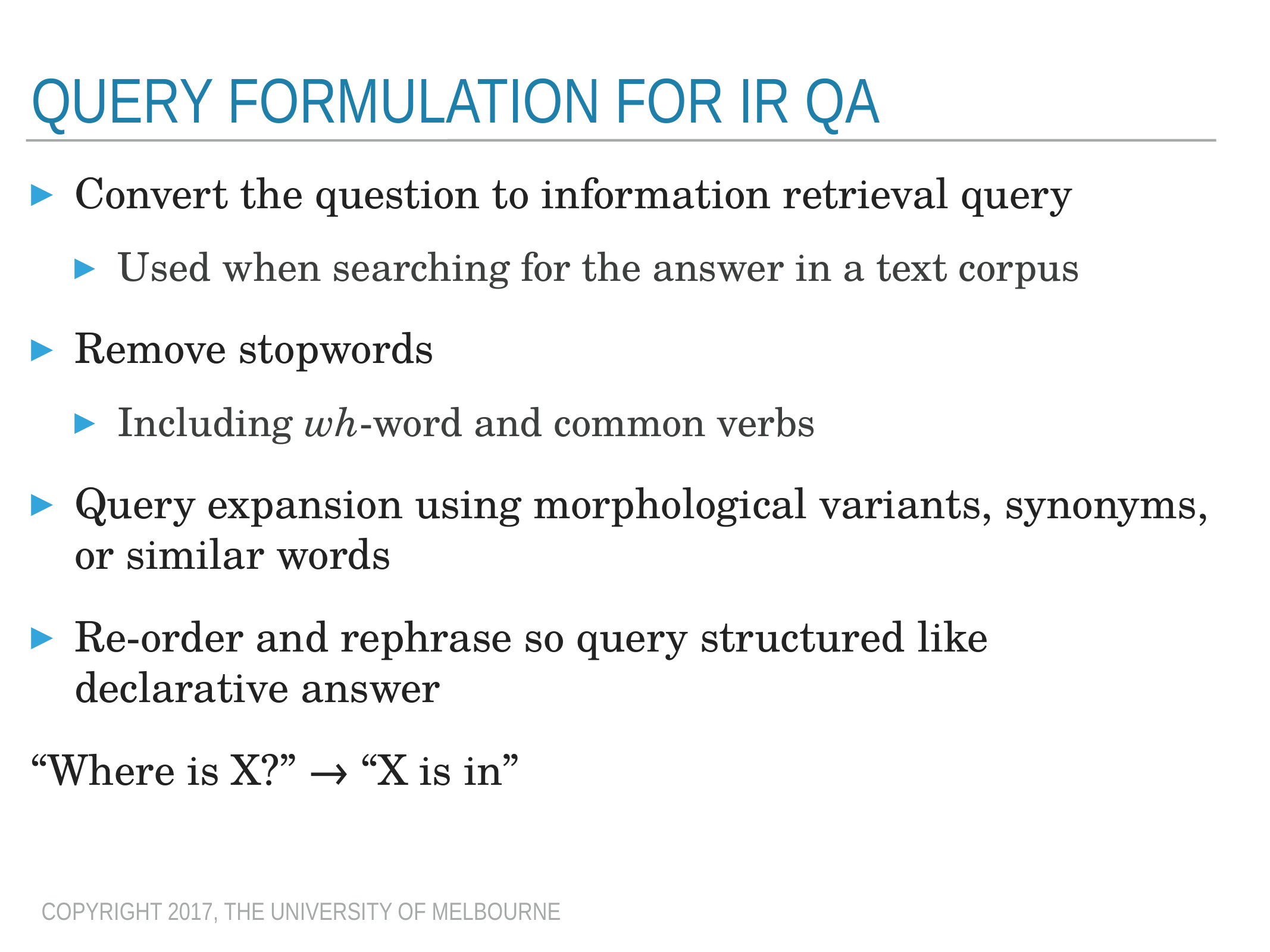

# Query Formulation for IR QA
Convert the question to information retrieval query
Used when searching for the answer in a text corpus
Remove stopwords
Including wh-word and common verbs
Query expansion using morphological variants, synonyms, or similar words
Re-order and rephrase so query structured like declarative answer
“Where is X?” → “X is in”